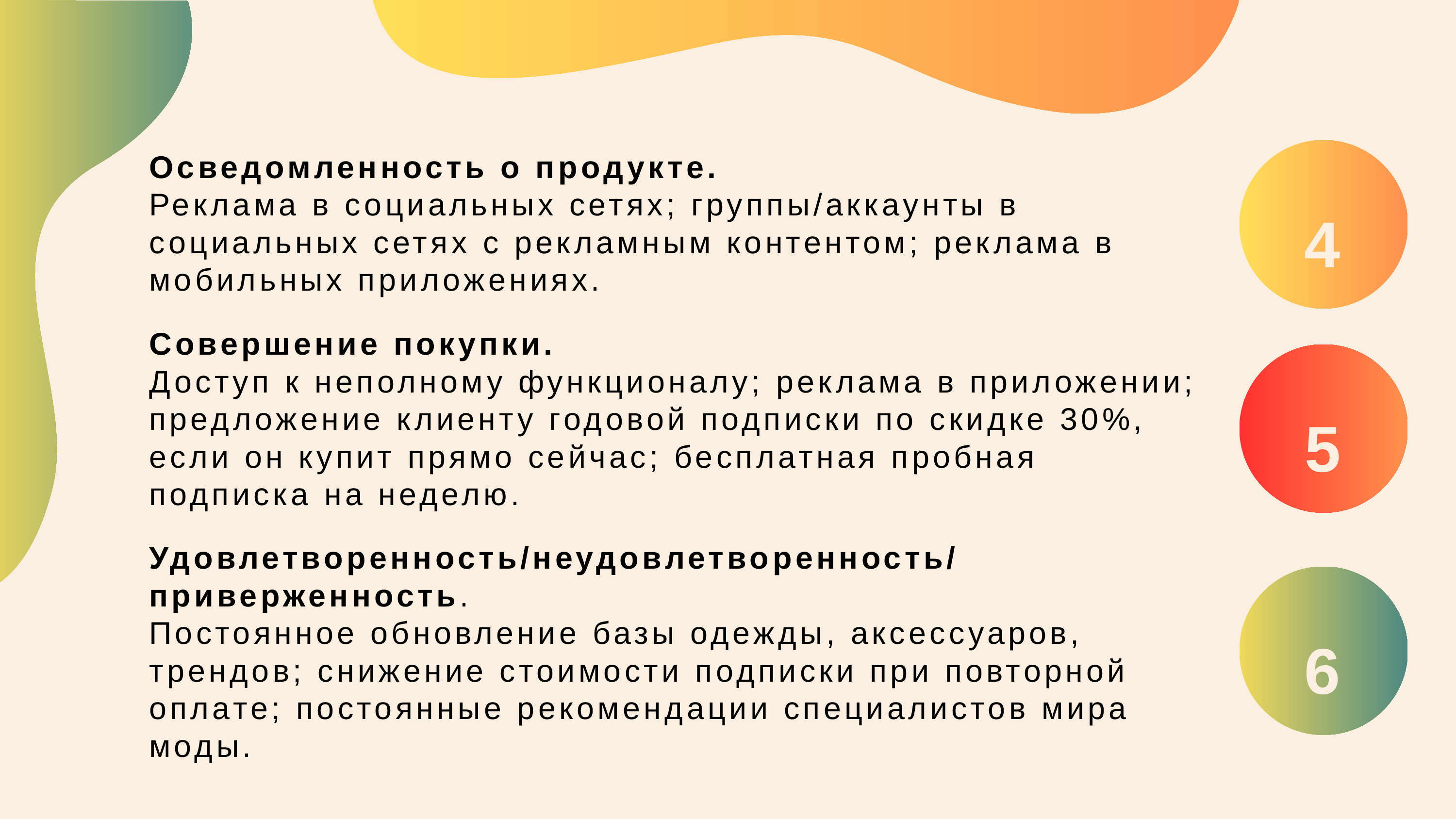

4
Осведомленность о продукте.
Реклама в социальных сетях; группы/аккаунты в социальных сетях с рекламным контентом; реклама в мобильных приложениях.
Совершение покупки.
Доступ к неполному функционалу; реклама в приложении; предложение клиенту годовой подписки по скидке 30%, если он купит прямо сейчас; бесплатная пробная подписка на неделю.

5
Удовлетворенность/неудовлетворенность/приверженность.
Постоянное обновление базы одежды, аксессуаров, трендов; снижение стоимости подписки при повторной оплате; постоянные рекомендации специалистов мира моды.

6